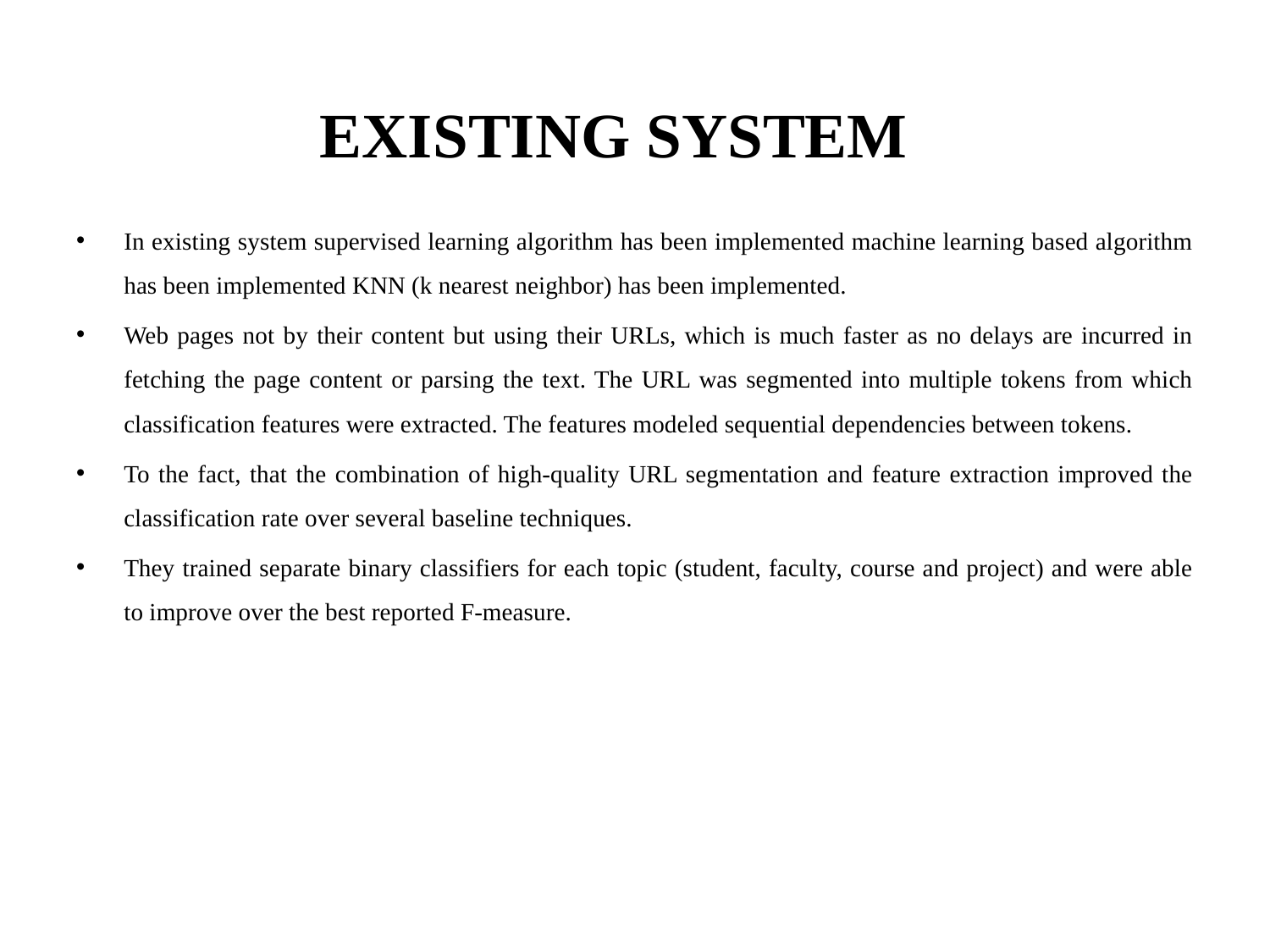

# EXISTING SYSTEM

In existing system supervised learning algorithm has been implemented machine learning based algorithm has been implemented KNN (k nearest neighbor) has been implemented.
Web pages not by their content but using their URLs, which is much faster as no delays are incurred in fetching the page content or parsing the text. The URL was segmented into multiple tokens from which classification features were extracted. The features modeled sequential dependencies between tokens.
To the fact, that the combination of high-quality URL segmentation and feature extraction improved the classification rate over several baseline techniques.
They trained separate binary classifiers for each topic (student, faculty, course and project) and were able to improve over the best reported F-measure.